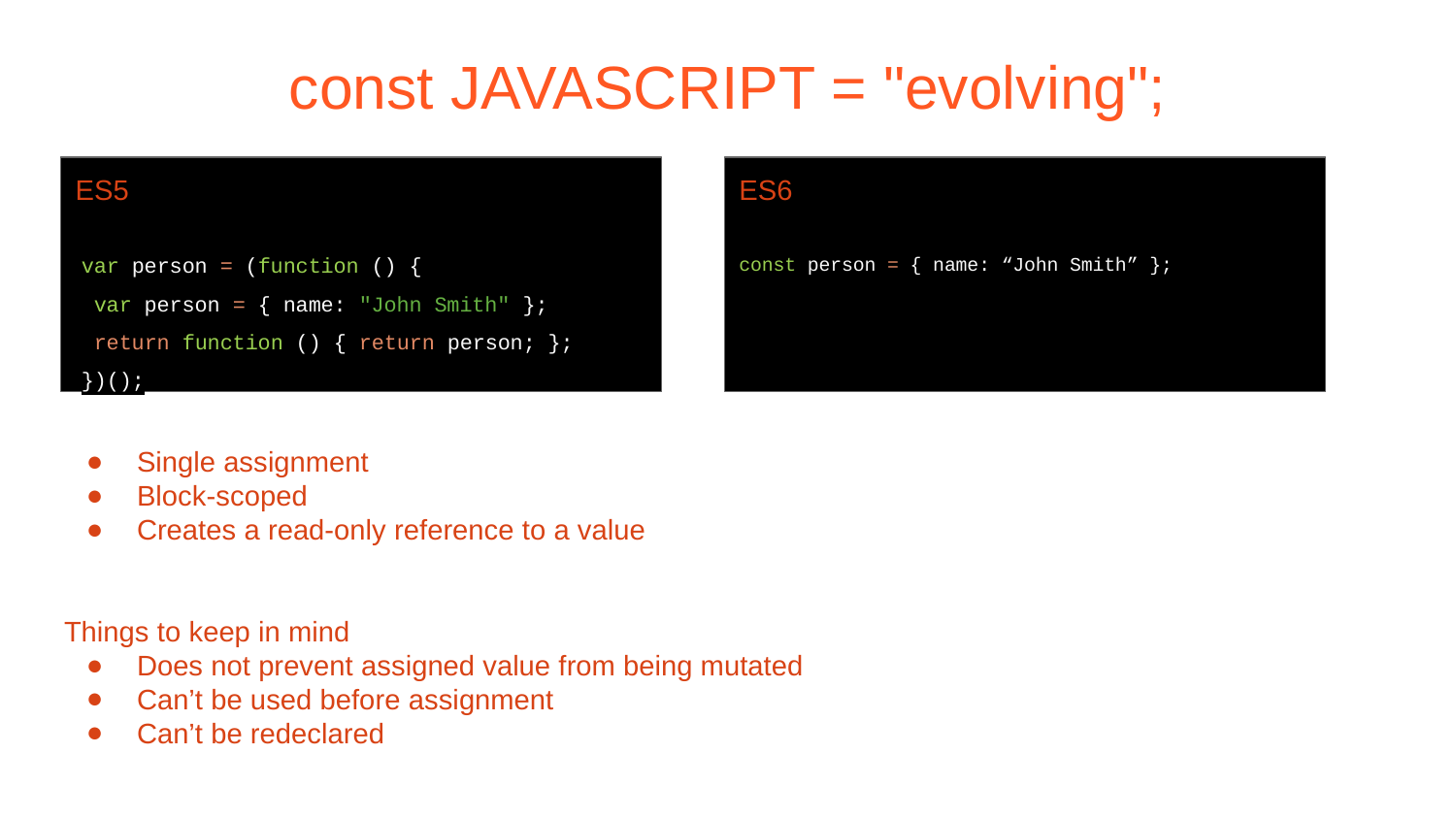

# const JAVASCRIPT = "evolving";
ES5

var person = (function () {
 var person = { name: "John Smith" };
 return function () { return person; };
})();

ES6

const person = { name: “John Smith” };

Single assignment
Block-scoped
Creates a read-only reference to a value

Things to keep in mind
Does not prevent assigned value from being mutated
Can’t be used before assignment
Can’t be redeclared